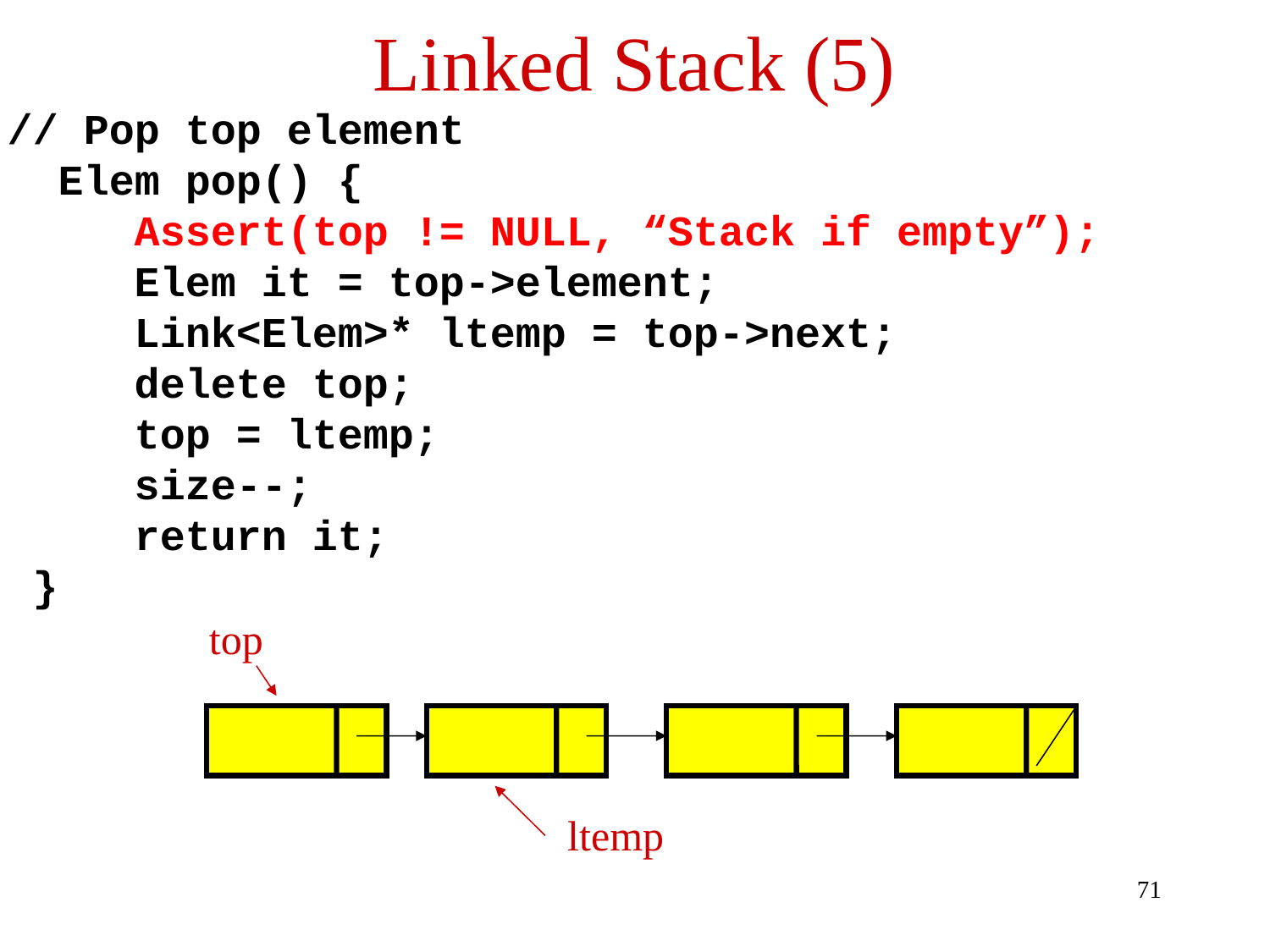

# Linked Stack (5)
// Pop top element
  Elem pop() {
    	Assert(top != NULL, “Stack if empty”);
	Elem it = top->element;
	Link<Elem>* ltemp = top->next;
	delete top;
	top = ltemp;
	size--;
     return it;
 }
top

ltemp
71